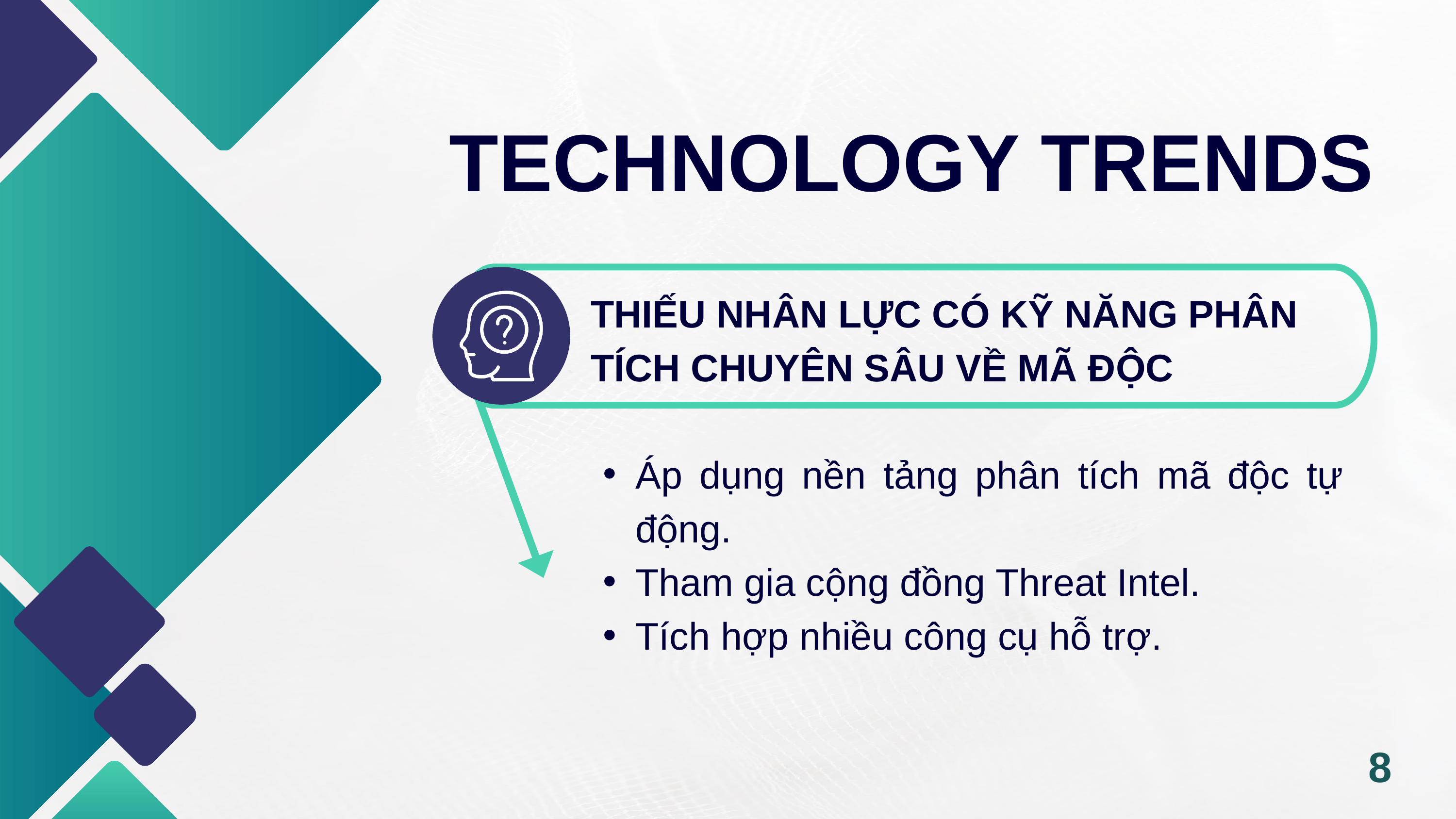

TECHNOLOGY TRENDS

THIẾU NHÂN LỰC CÓ KỸ NĂNG PHÂN TÍCH CHUYÊN SÂU VỀ MÃ ĐỘC

Áp dụng nền tảng phân tích mã độc tự động.
Tham gia cộng đồng Threat Intel.
Tích hợp nhiều công cụ hỗ trợ.

8